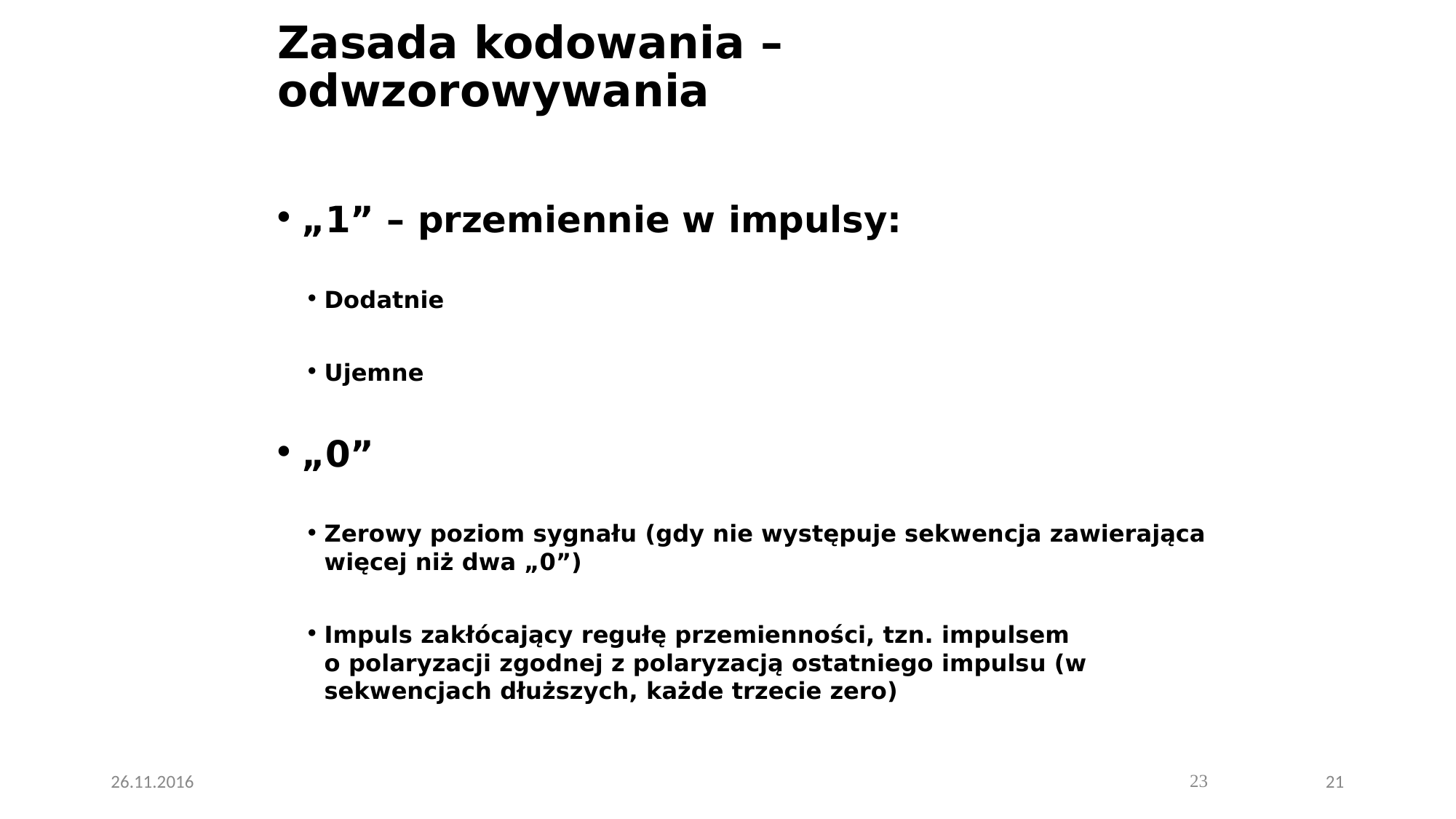

# Zasada kodowania – odwzorowywania
„1” – przemiennie w impulsy:
Dodatnie
Ujemne
„0”
Zerowy poziom sygnału (gdy nie występuje sekwencja zawierająca więcej niż dwa „0”)
Impuls zakłócający regułę przemienności, tzn. impulsem
o polaryzacji zgodnej z polaryzacją ostatniego impulsu (w sekwencjach dłuższych, każde trzecie zero)
23
26.11.2016
21